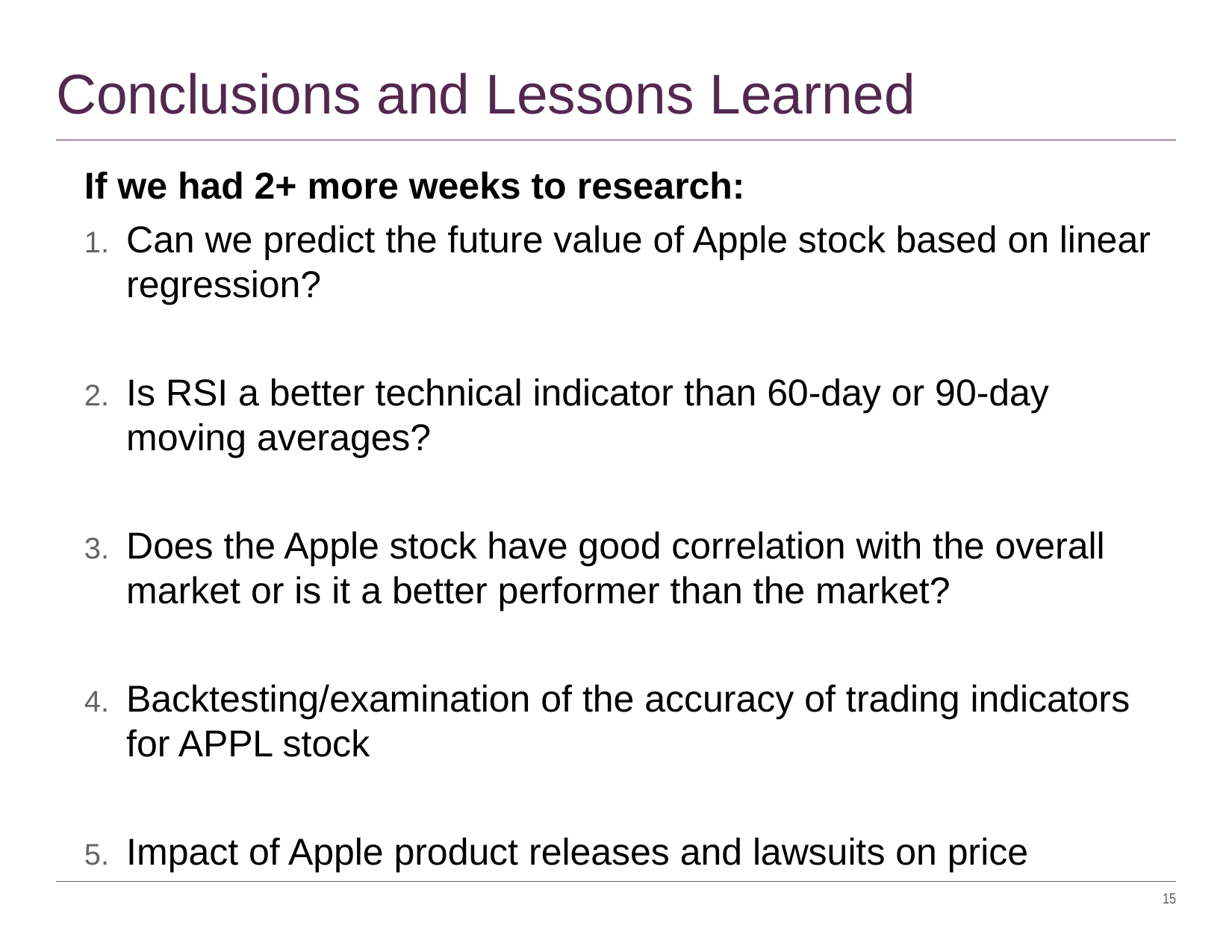

# Conclusions and Lessons Learned
If we had 2+ more weeks to research:
Can we predict the future value of Apple stock based on linear regression?

Is RSI a better technical indicator than 60-day or 90-day moving averages?

Does the Apple stock have good correlation with the overall market or is it a better performer than the market?

Backtesting/examination of the accuracy of trading indicators for APPL stock

Impact of Apple product releases and lawsuits on price